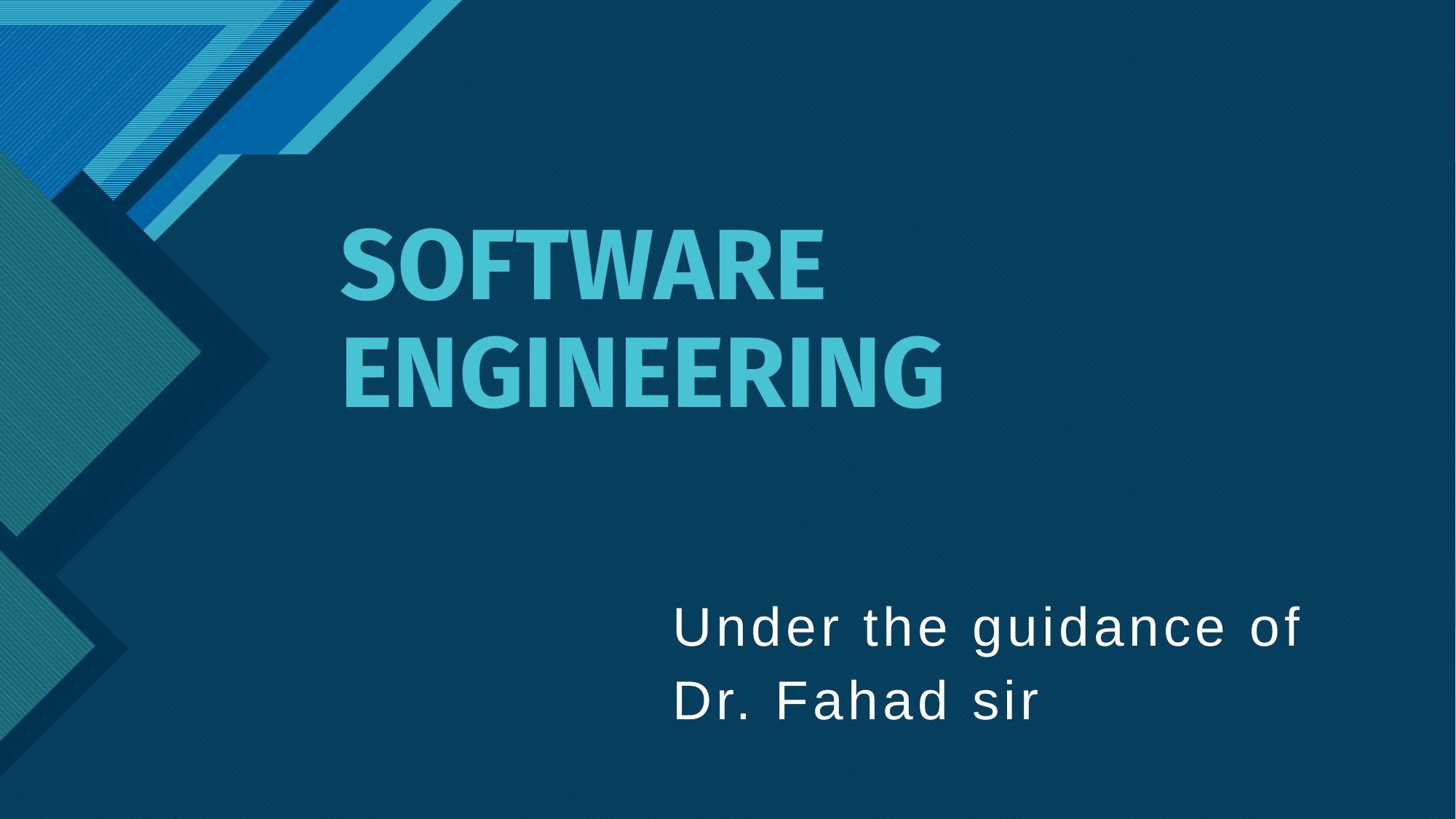

# SOFTWARE ENGINEERING
Under the guidance of
Dr. Fahad sir